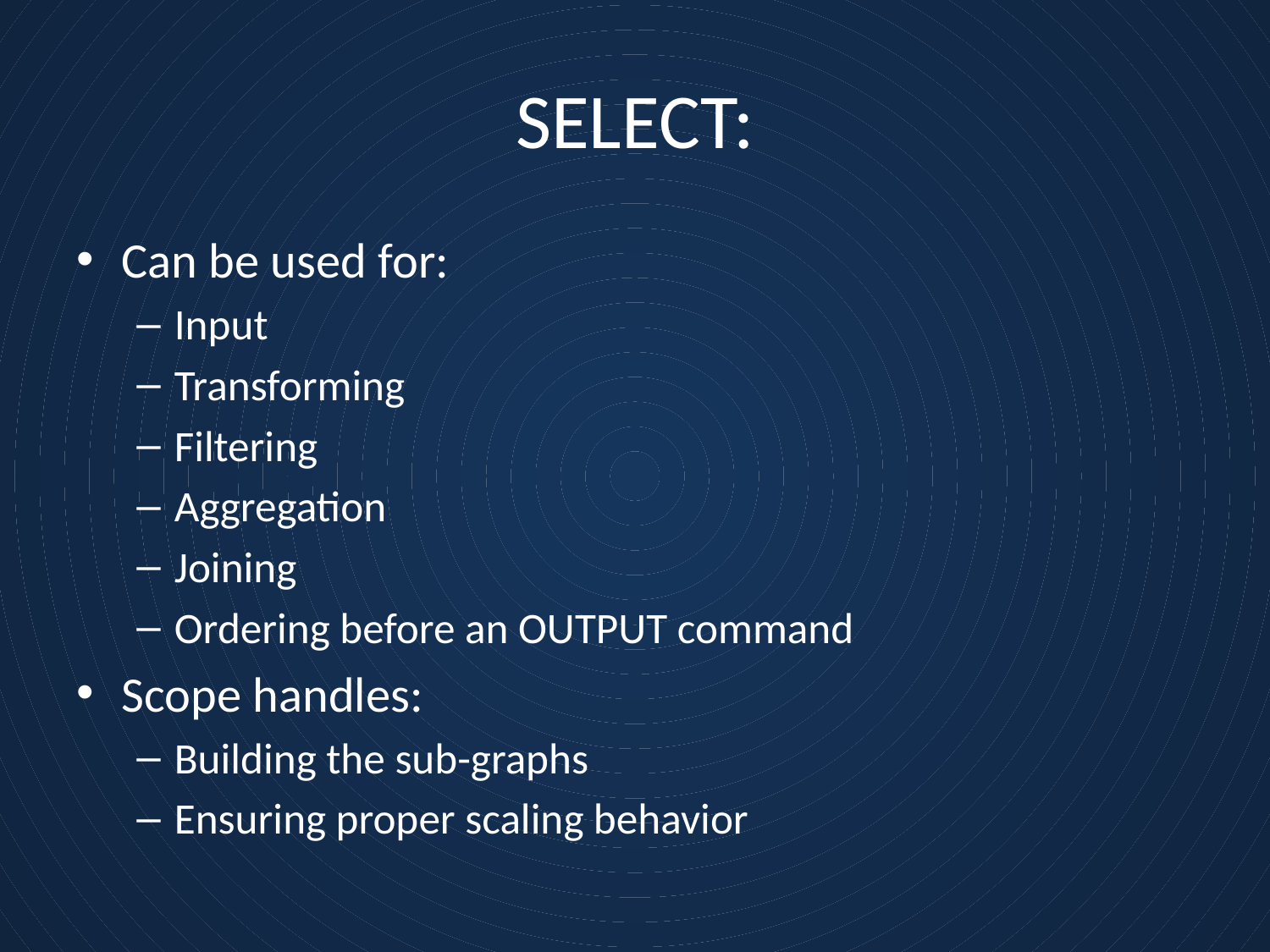

# SELECT:
Can be used for:
Input
Transforming
Filtering
Aggregation
Joining
Ordering before an OUTPUT command
Scope handles:
Building the sub-graphs
Ensuring proper scaling behavior